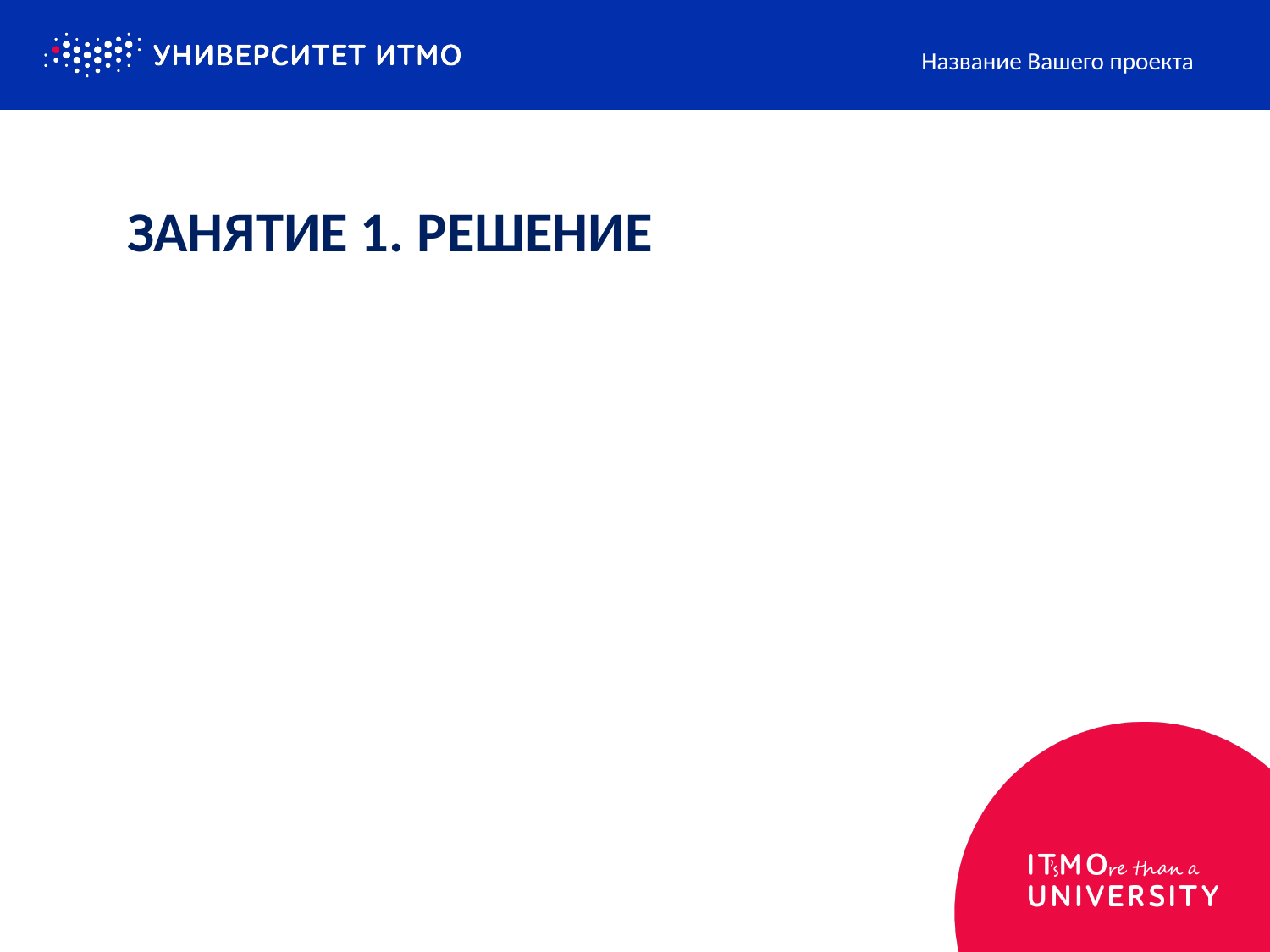

Название Вашего проекта
# ЗАНЯТИЕ 1. РЕШЕНИЕ